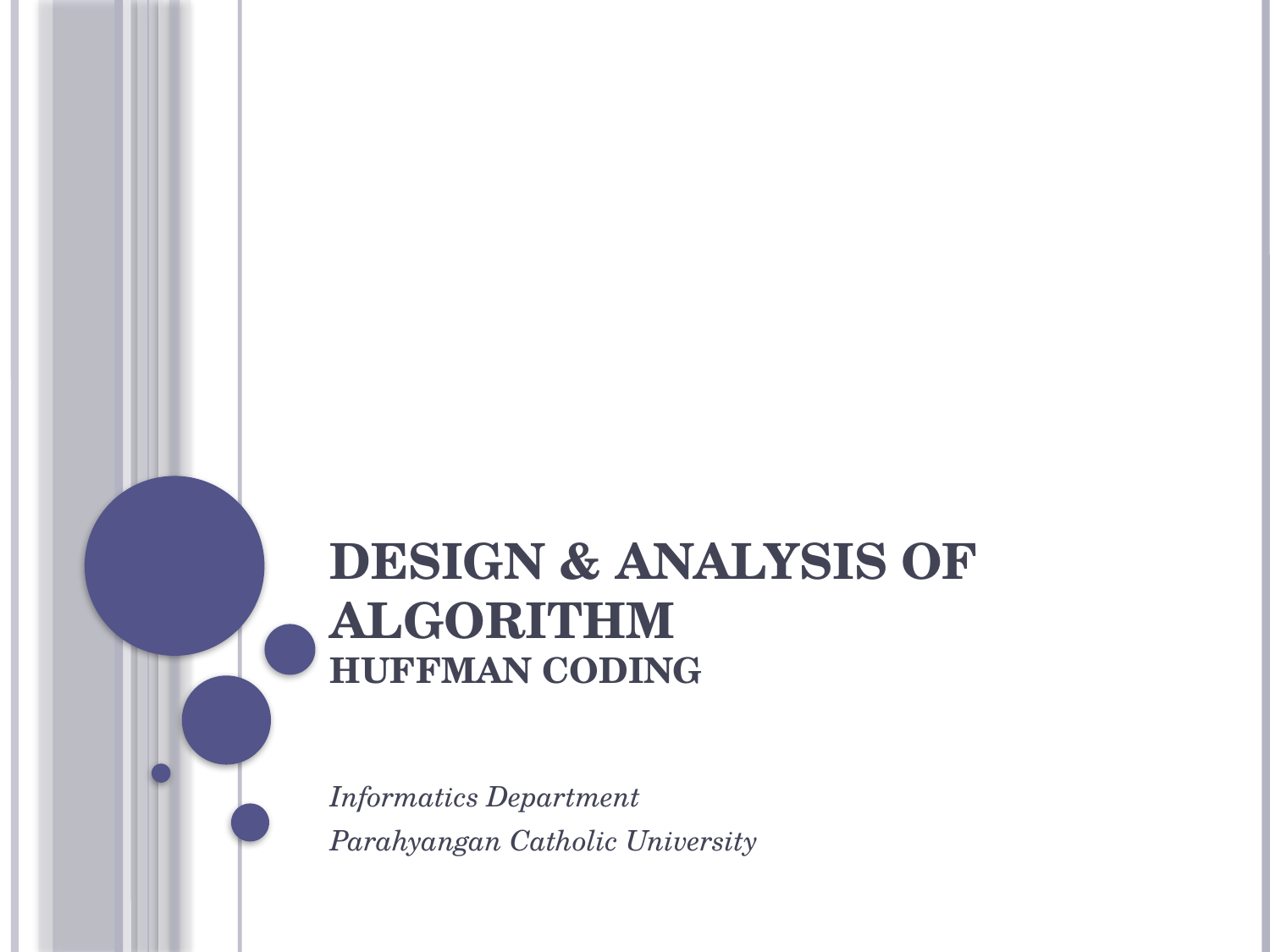

# Design & Analysis of Algorithm Huffman Coding
Informatics Department
Parahyangan Catholic University